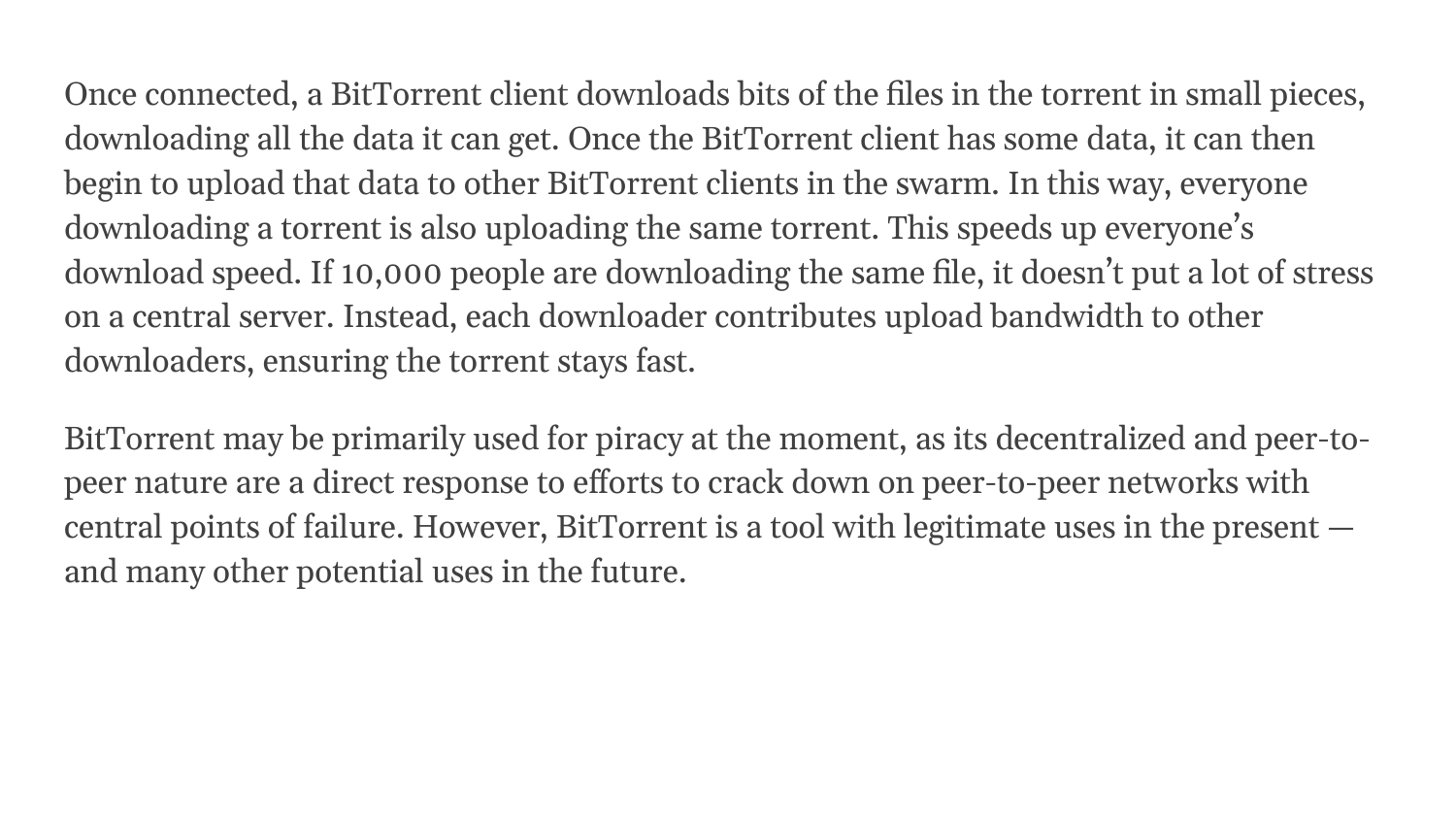

Once connected, a BitTorrent client downloads bits of the files in the torrent in small pieces, downloading all the data it can get. Once the BitTorrent client has some data, it can then begin to upload that data to other BitTorrent clients in the swarm. In this way, everyone downloading a torrent is also uploading the same torrent. This speeds up everyone’s download speed. If 10,000 people are downloading the same file, it doesn’t put a lot of stress on a central server. Instead, each downloader contributes upload bandwidth to other downloaders, ensuring the torrent stays fast.
BitTorrent may be primarily used for piracy at the moment, as its decentralized and peer-to-peer nature are a direct response to efforts to crack down on peer-to-peer networks with central points of failure. However, BitTorrent is a tool with legitimate uses in the present —  and many other potential uses in the future.